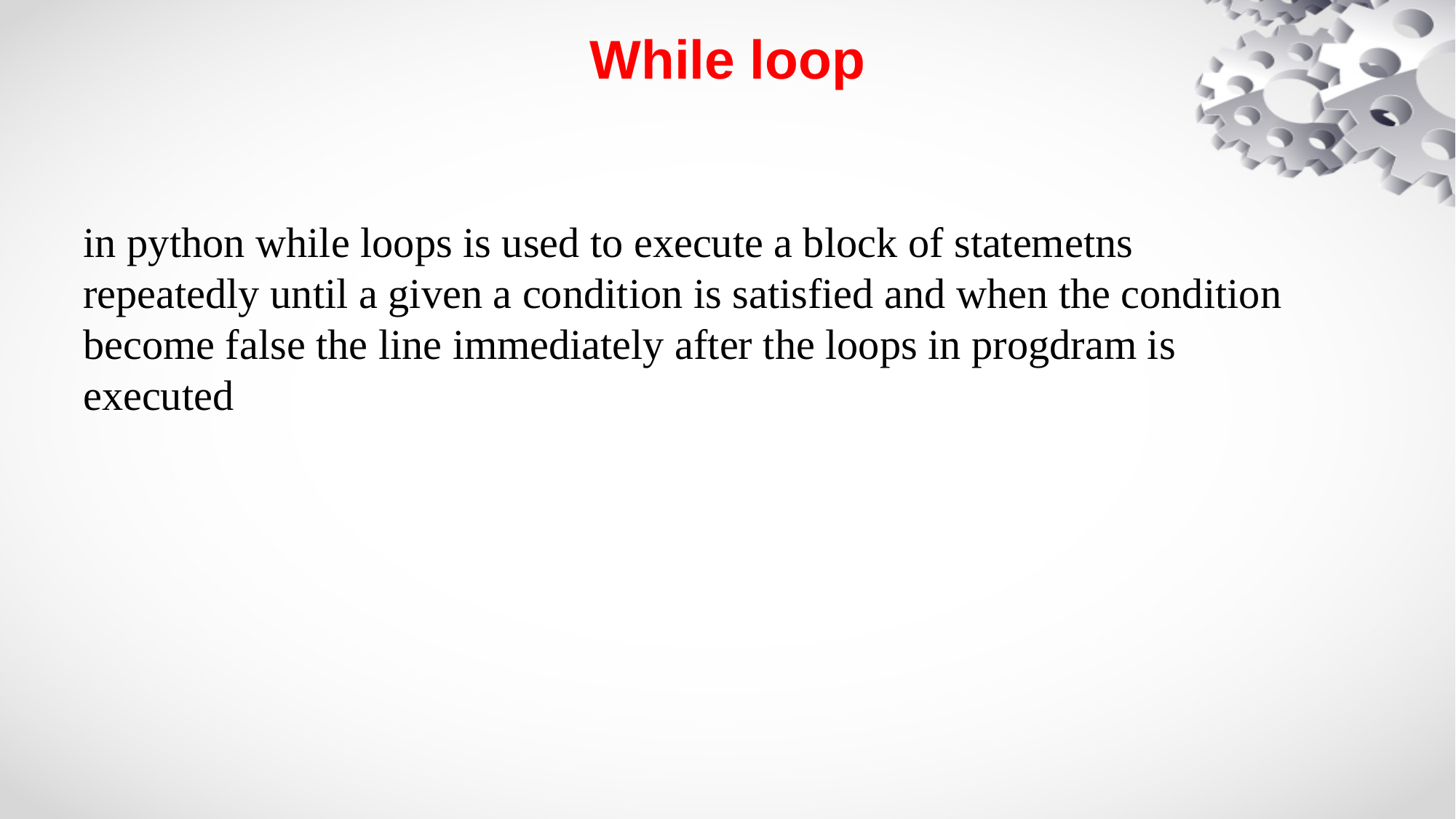

# While loop
in python while loops is used to execute a block of statemetns repeatedly until a given a condition is satisfied and when the condition become false the line immediately after the loops in progdram is executed